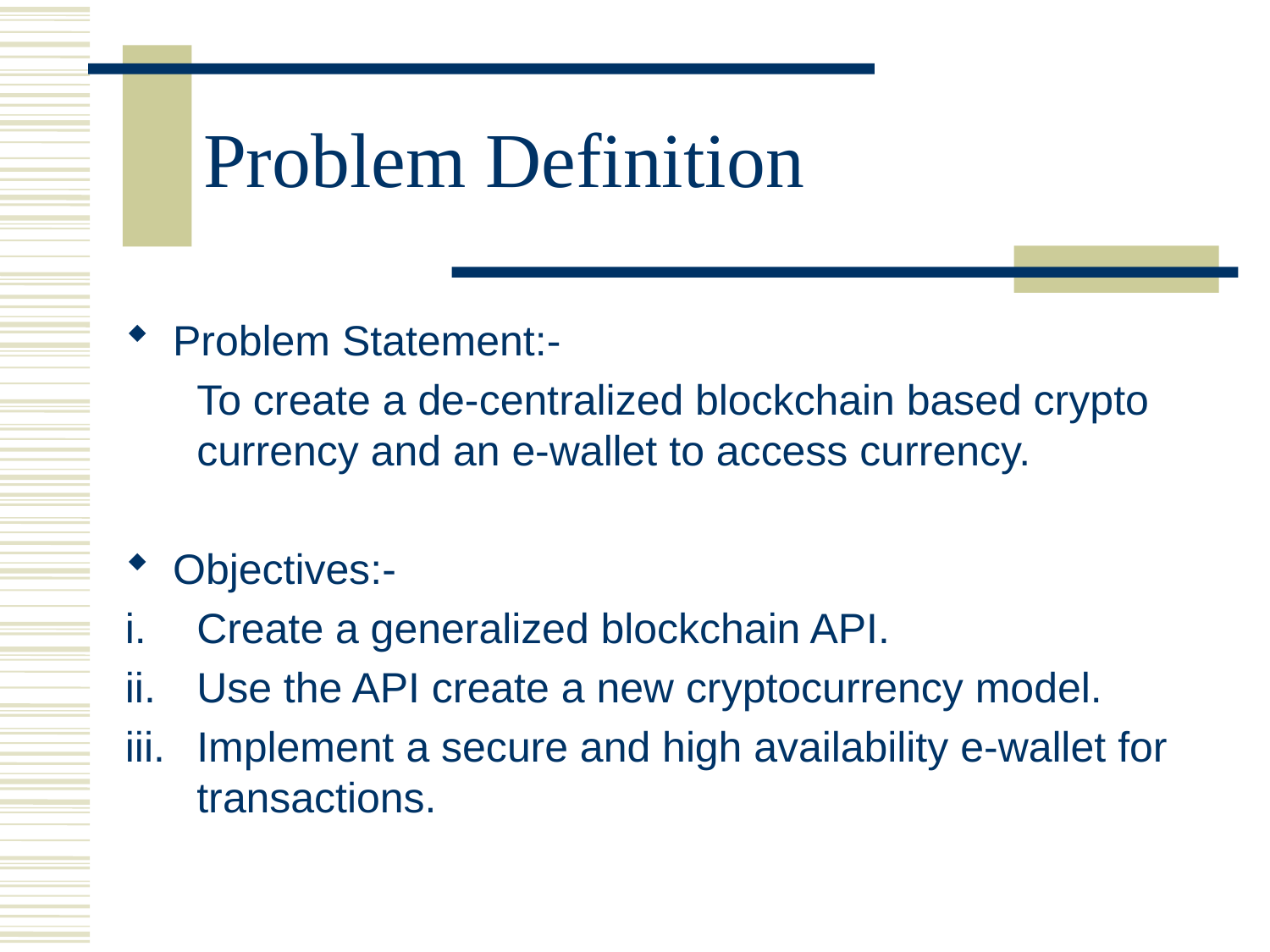

# Problem Definition
Problem Statement:-
	To create a de-centralized blockchain based crypto currency and an e-wallet to access currency.

Objectives:-
Create a generalized blockchain API.
Use the API create a new cryptocurrency model.
Implement a secure and high availability e-wallet for transactions.